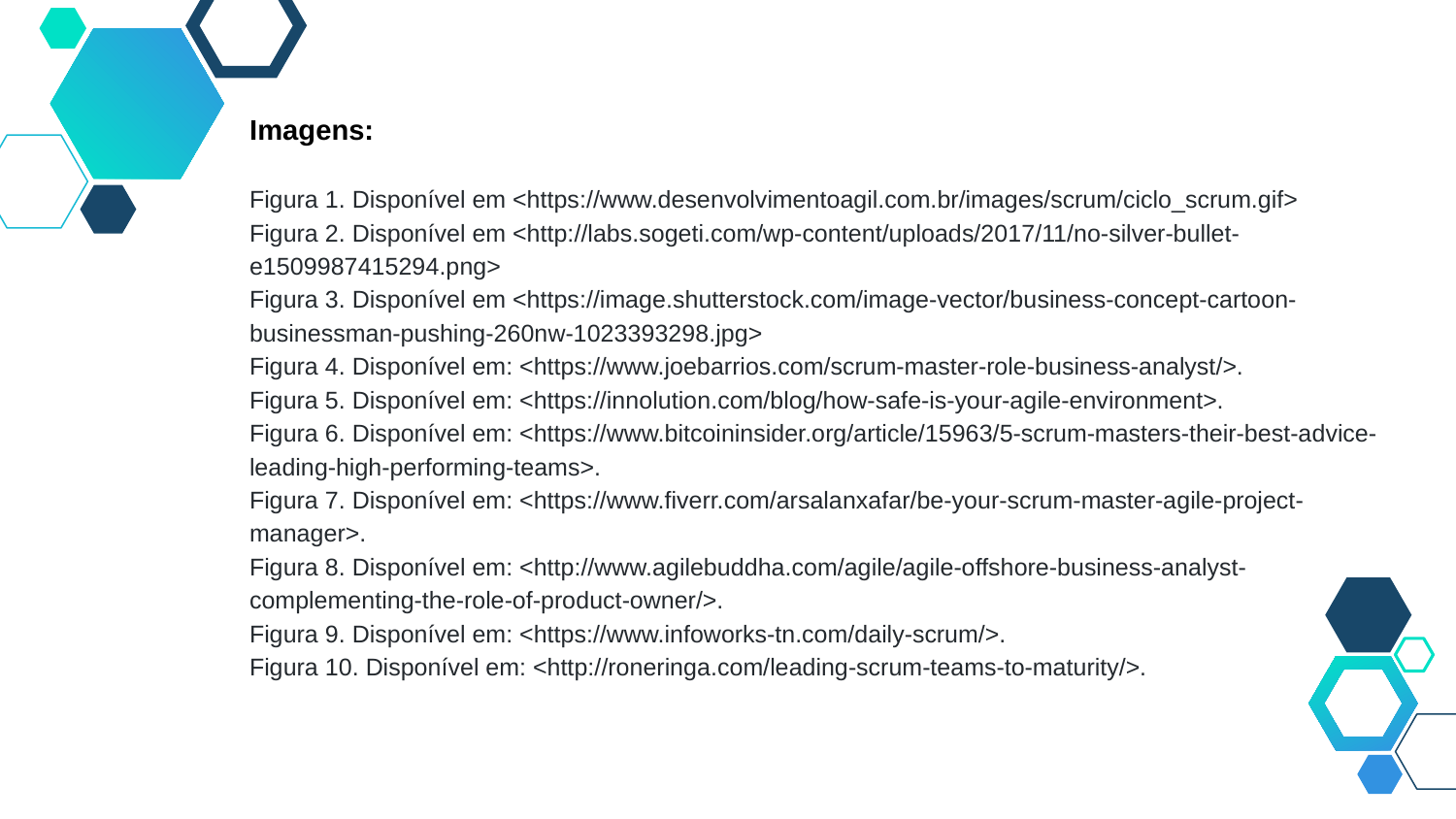

Imagens:

Figura 1. Disponível em <https://www.desenvolvimentoagil.com.br/images/scrum/ciclo_scrum.gif>
Figura 2. Disponível em <http://labs.sogeti.com/wp-content/uploads/2017/11/no-silver-bullet-e1509987415294.png>
Figura 3. Disponível em <https://image.shutterstock.com/image-vector/business-concept-cartoon-businessman-pushing-260nw-1023393298.jpg>
Figura 4. Disponível em: <https://www.joebarrios.com/scrum-master-role-business-analyst/>.
Figura 5. Disponível em: <https://innolution.com/blog/how-safe-is-your-agile-environment>.
Figura 6. Disponível em: <https://www.bitcoininsider.org/article/15963/5-scrum-masters-their-best-advice-leading-high-performing-teams>.
Figura 7. Disponível em: <https://www.fiverr.com/arsalanxafar/be-your-scrum-master-agile-project-manager>.
Figura 8. Disponível em: <http://www.agilebuddha.com/agile/agile-offshore-business-analyst-complementing-the-role-of-product-owner/>.
Figura 9. Disponível em: <https://www.infoworks-tn.com/daily-scrum/>.
Figura 10. Disponível em: <http://roneringa.com/leading-scrum-teams-to-maturity/>.